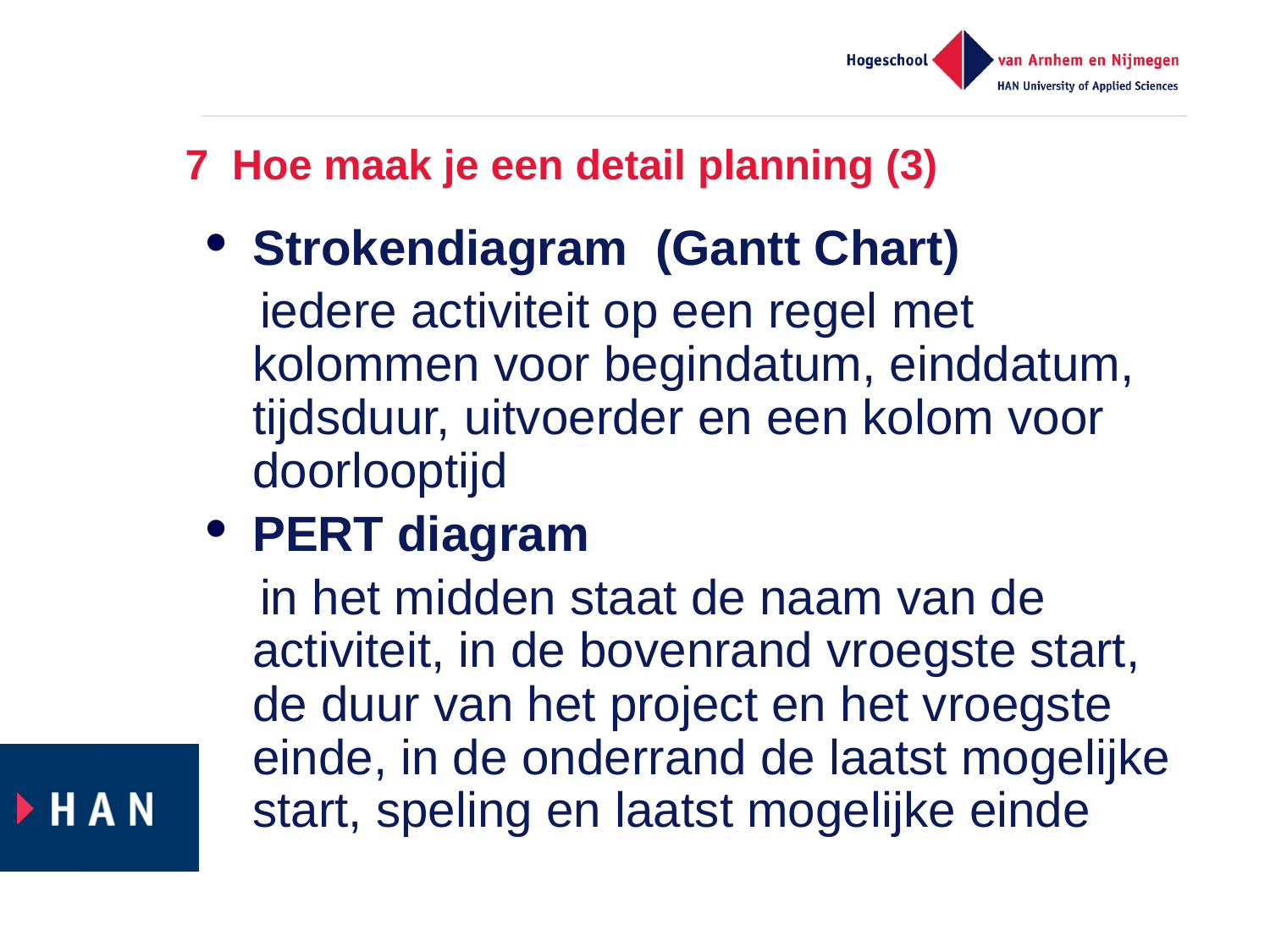

# 7  Hoe maak je een detail planning (3)
Strokendiagram  (Gantt Chart)
    iedere activiteit op een regel met kolommen voor begindatum, einddatum, tijdsduur, uitvoerder en een kolom voor doorlooptijd
PERT diagram
    in het midden staat de naam van de activiteit, in de bovenrand vroegste start, de duur van het project en het vroegste einde, in de onderrand de laatst mogelijke start, speling en laatst mogelijke einde